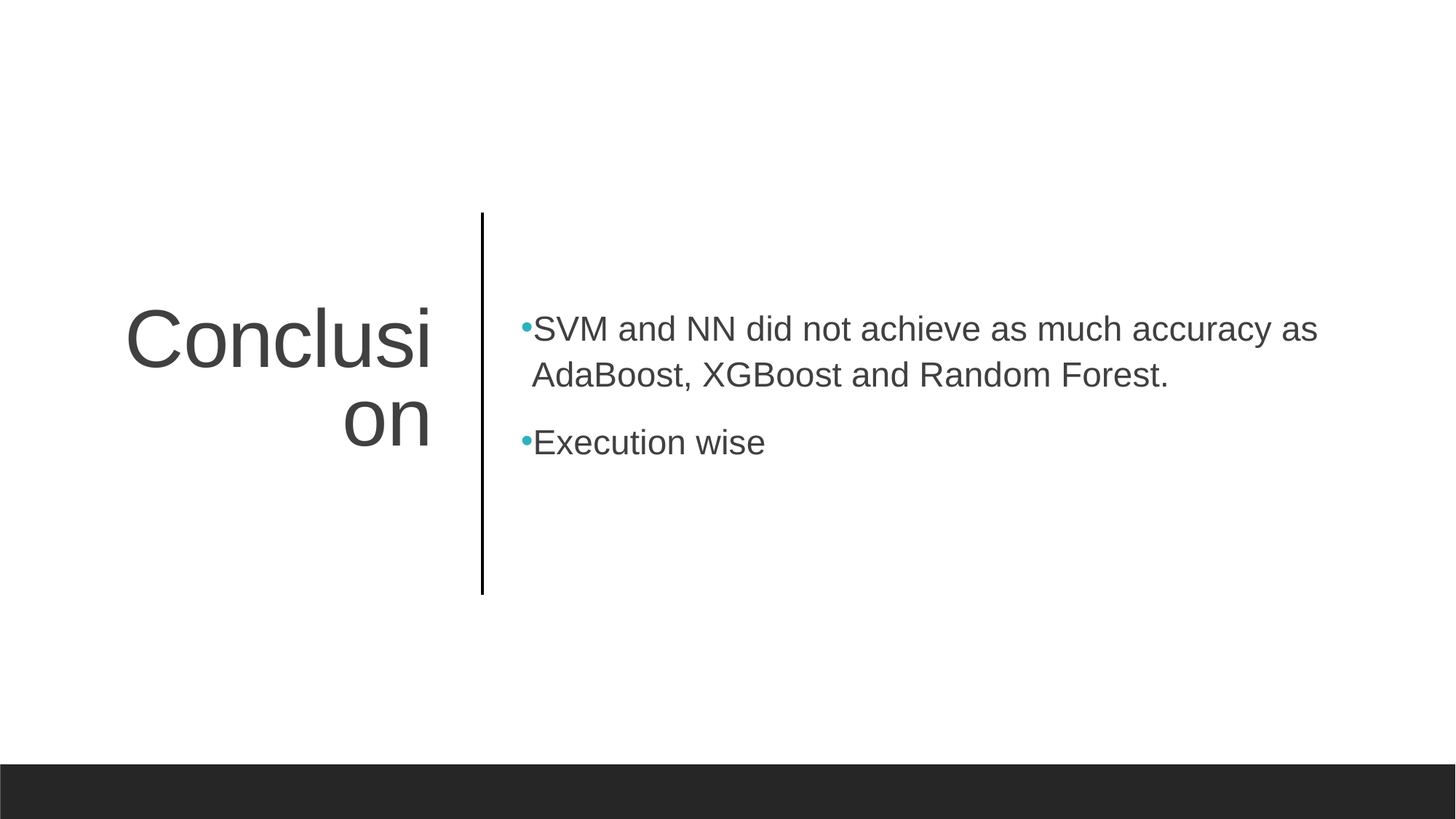

SVM and NN did not achieve as much accuracy as AdaBoost, XGBoost and Random Forest.
Execution wise
# Conclusion